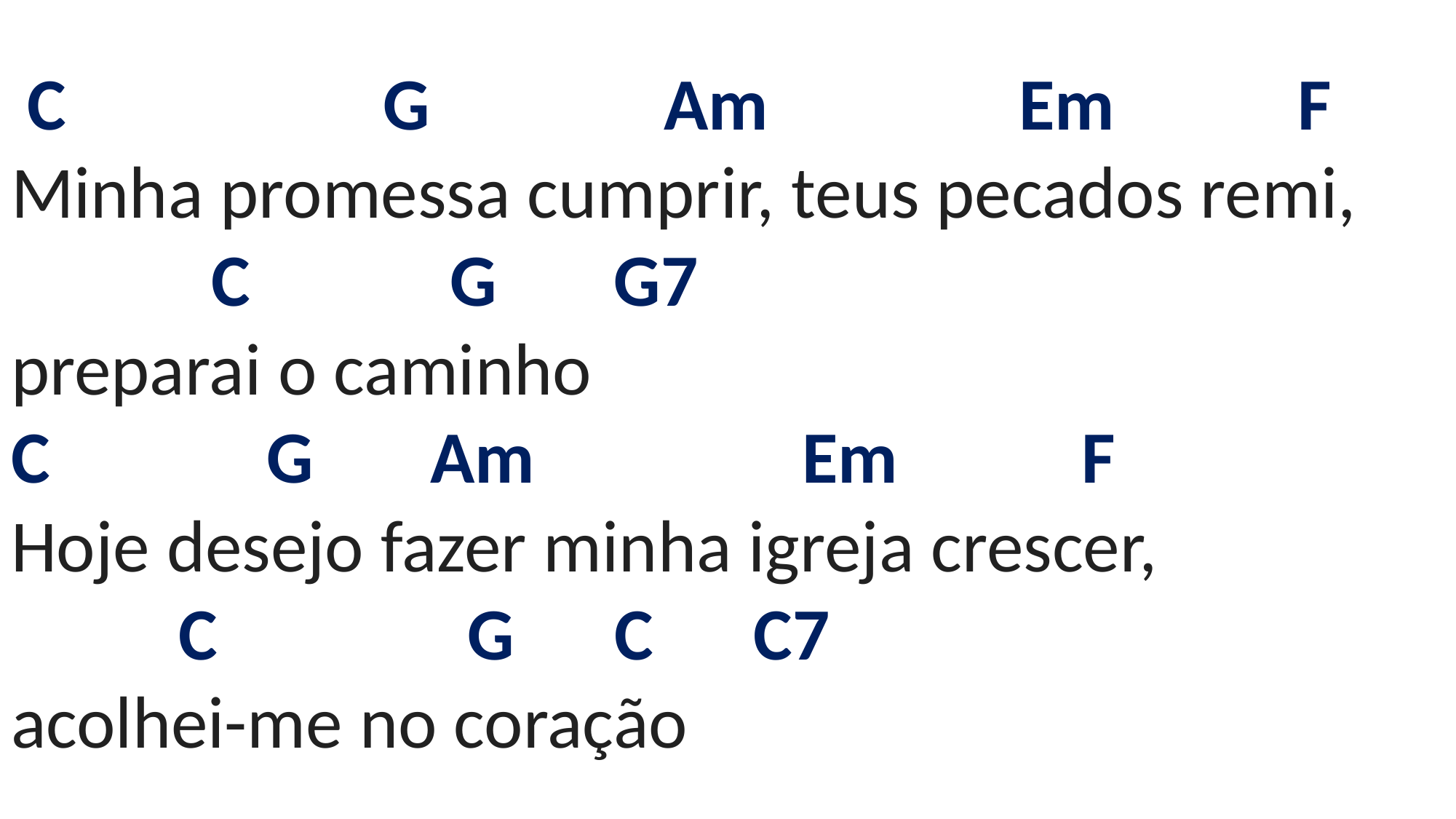

# C                   G              Am               Em           F Minha promessa cumprir, teus pecados remi, C            G       G7 preparai o caminho C             G       Am                Em           F Hoje desejo fazer minha igreja crescer, C               G      C      C7 acolhei-me no coração